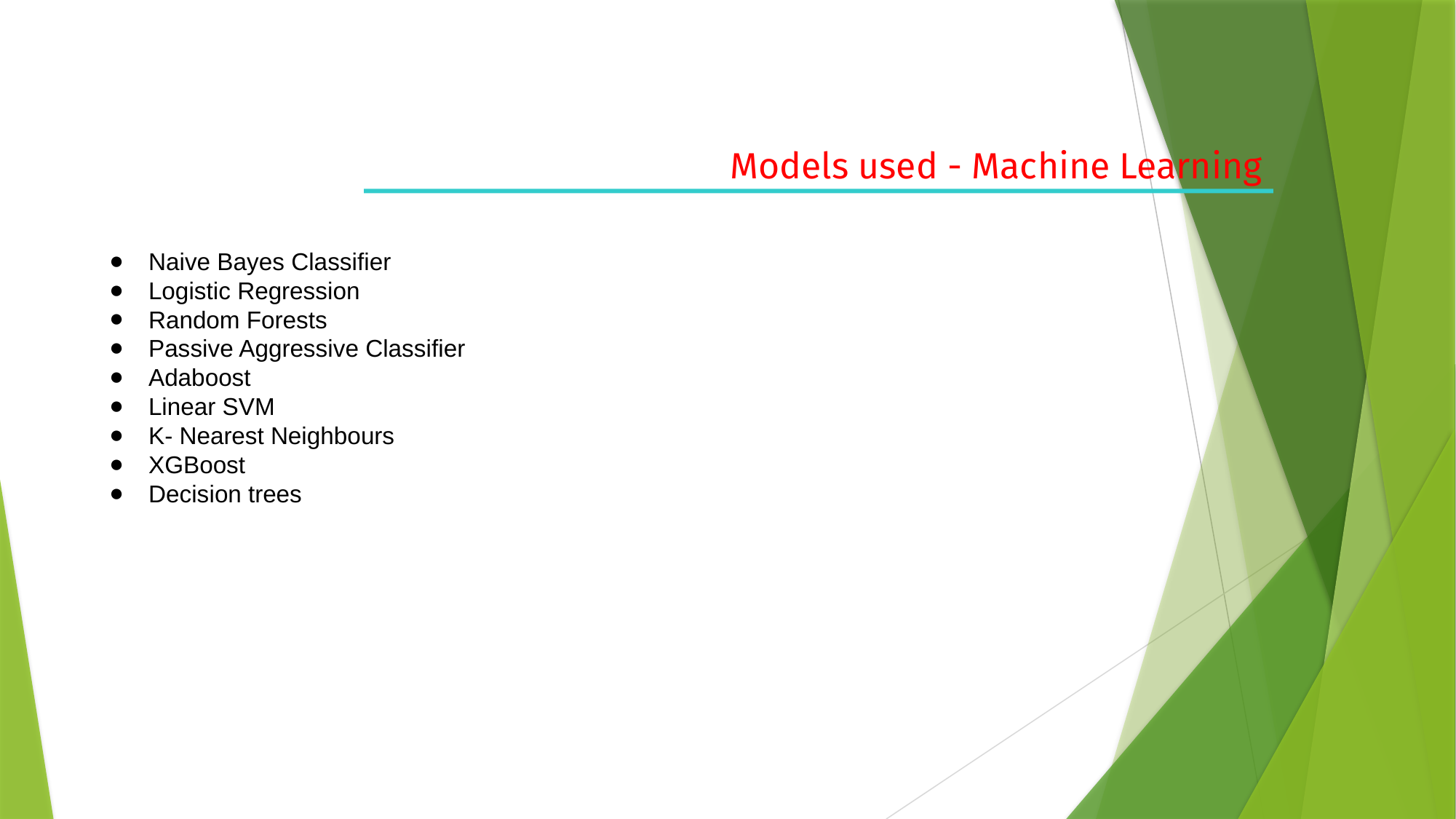

Models used - Machine Learning

Naive Bayes Classifier
Logistic Regression
Random Forests
Passive Aggressive Classifier
Adaboost
Linear SVM
K- Nearest Neighbours
XGBoost
Decision trees